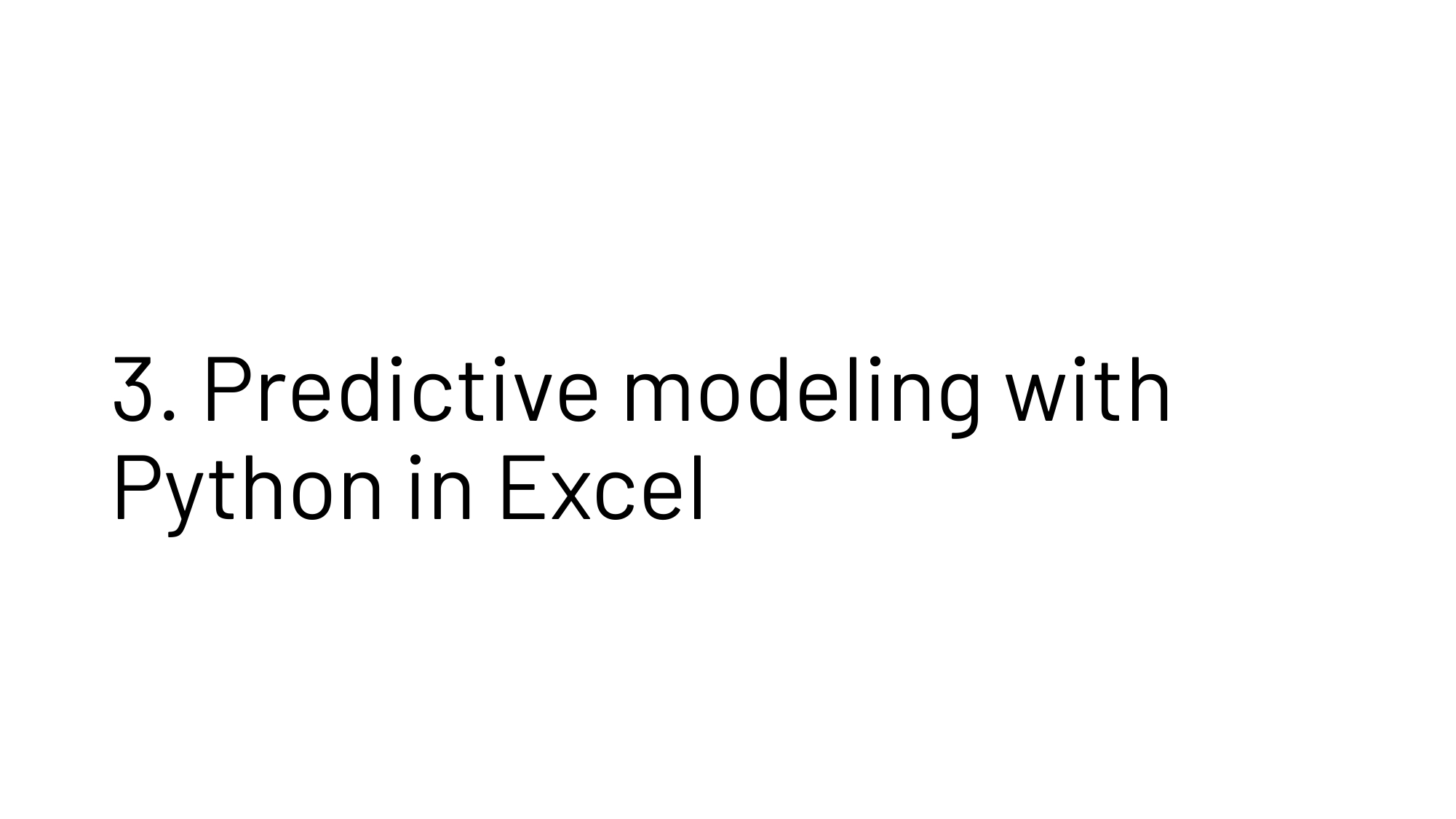

# 3. Predictive modeling with Python in Excel